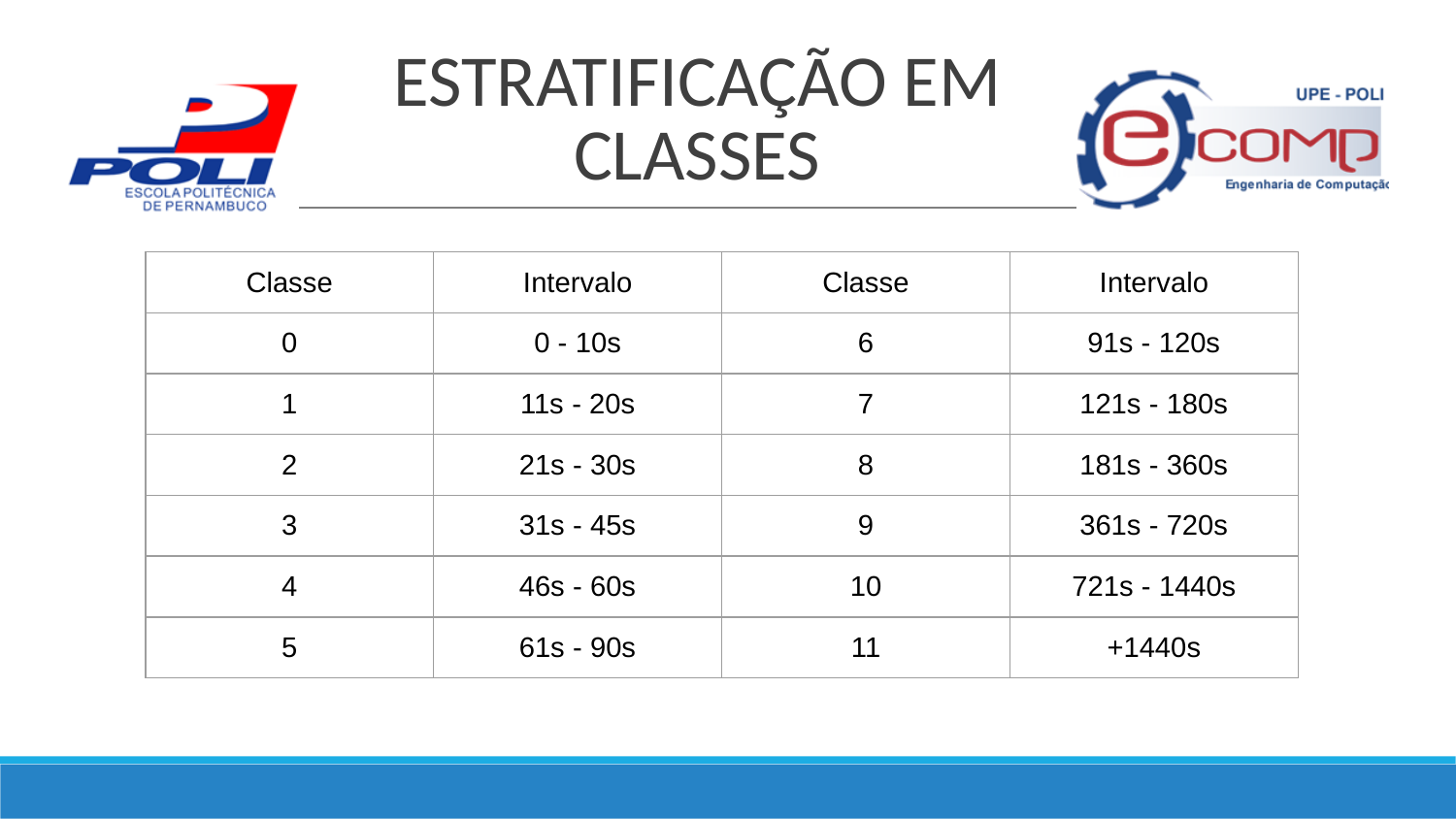

# ESTRATIFICAÇÃO EM CLASSES
| Classe | Intervalo | Classe | Intervalo |
| --- | --- | --- | --- |
| 0 | 0 - 10s | 6 | 91s - 120s |
| 1 | 11s - 20s | 7 | 121s - 180s |
| 2 | 21s - 30s | 8 | 181s - 360s |
| 3 | 31s - 45s | 9 | 361s - 720s |
| 4 | 46s - 60s | 10 | 721s - 1440s |
| 5 | 61s - 90s | 11 | +1440s |